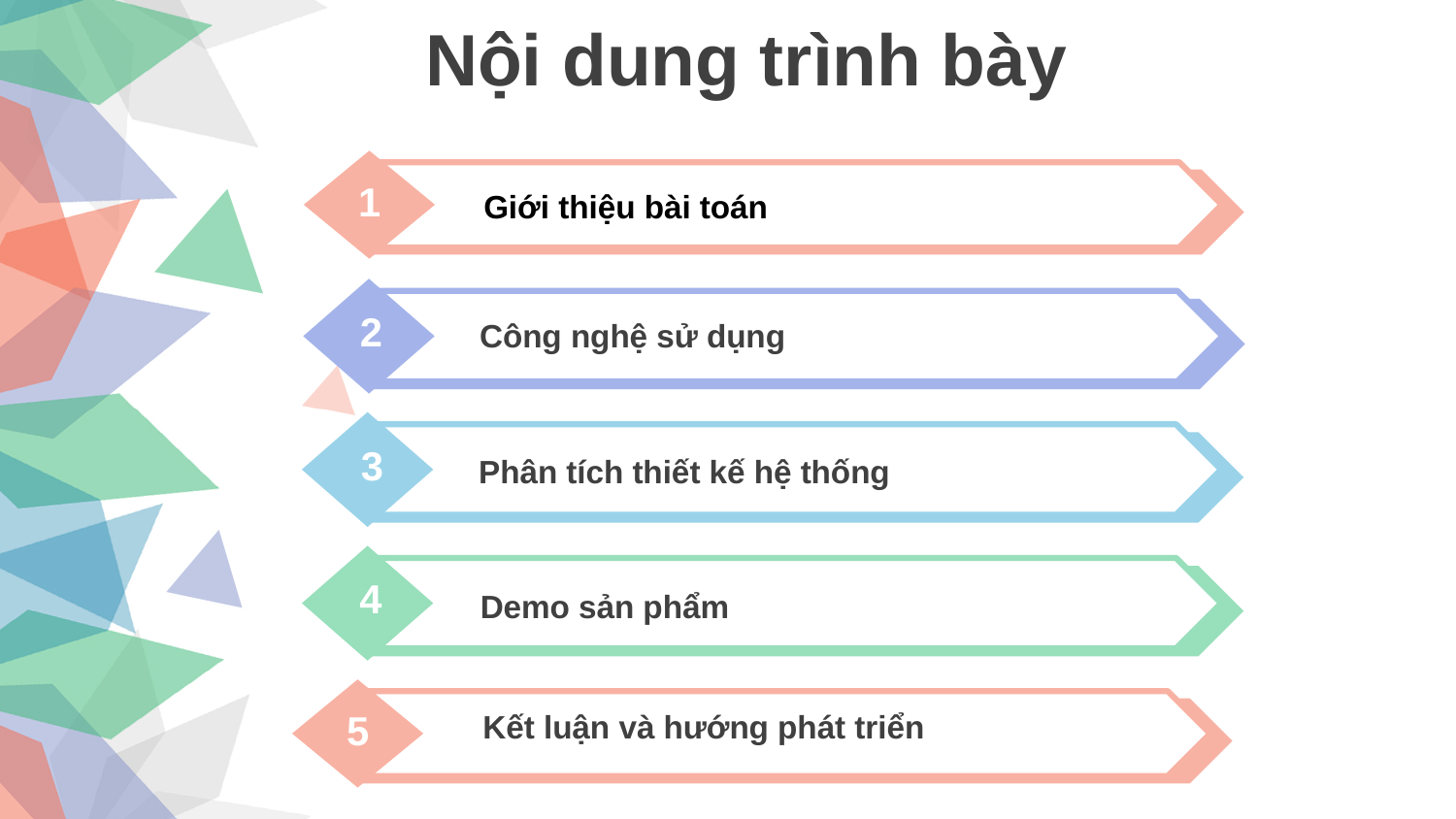

Nội dung trình bày

Mmm

1
Giới thiệu bài toán

2
Công nghệ sử dụng

3
Phân tích thiết kế hệ thống

4
Demo sản phẩm

Mmm

5
Kết luận và hướng phát triển